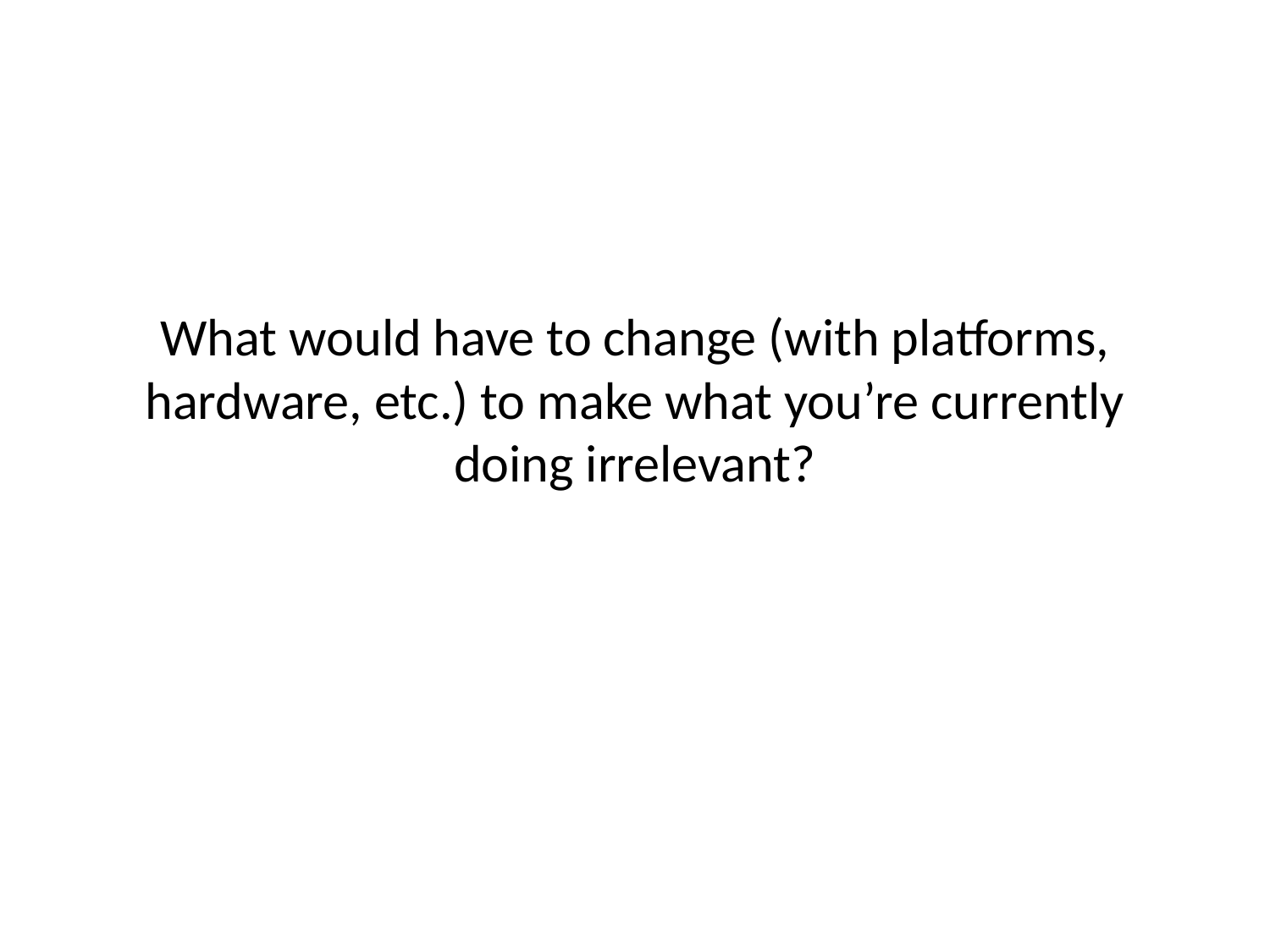

# What would have to change (with platforms, hardware, etc.) to make what you’re currently doing irrelevant?